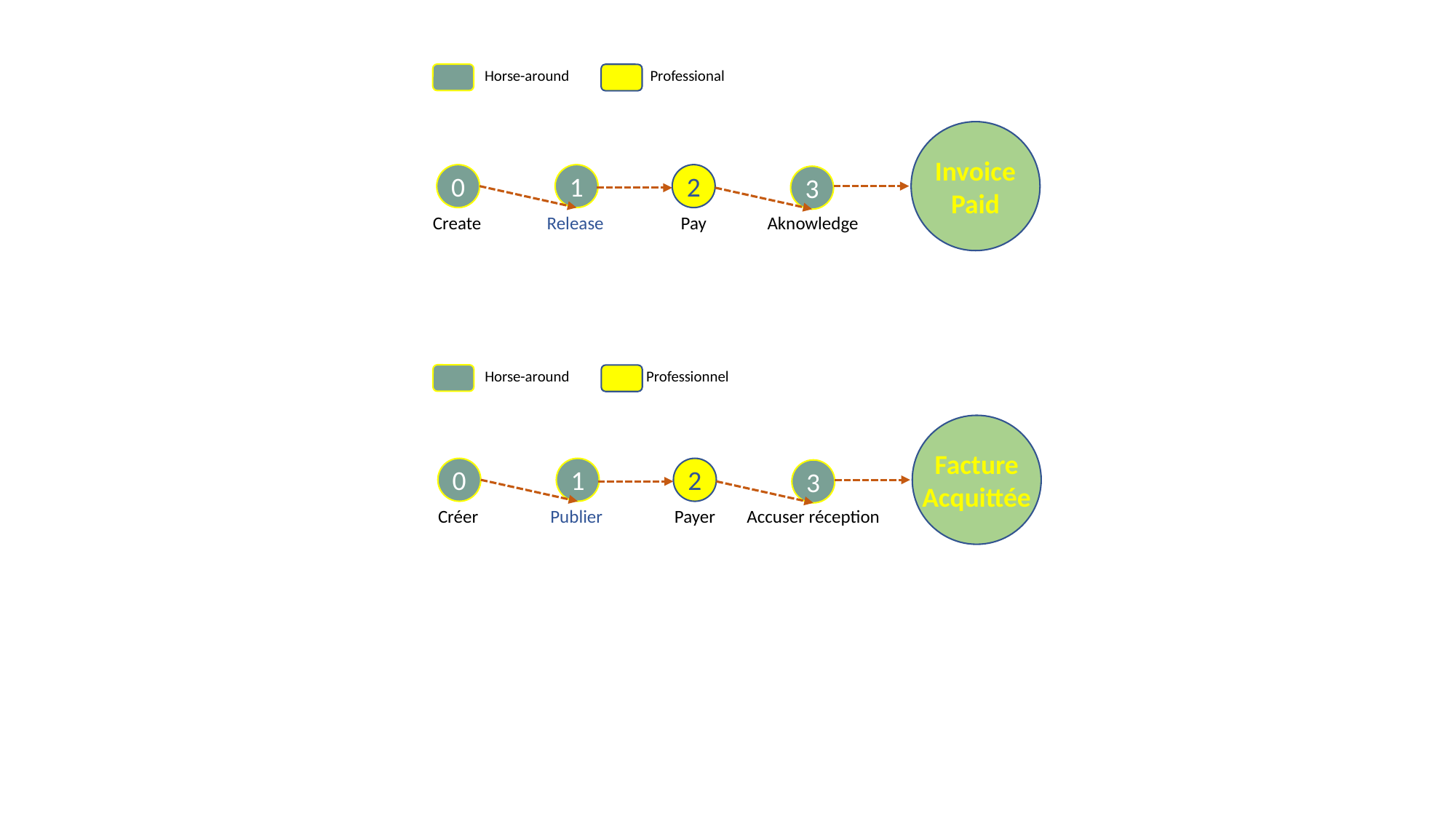

Horse-around
Professional

Invoice
Paid
0
1
2
3
Create
Release
Pay
Aknowledge
Horse-around
Professionnel

Facture
Acquittée
0
1
2
3
Créer
Publier
Payer
Accuser réception